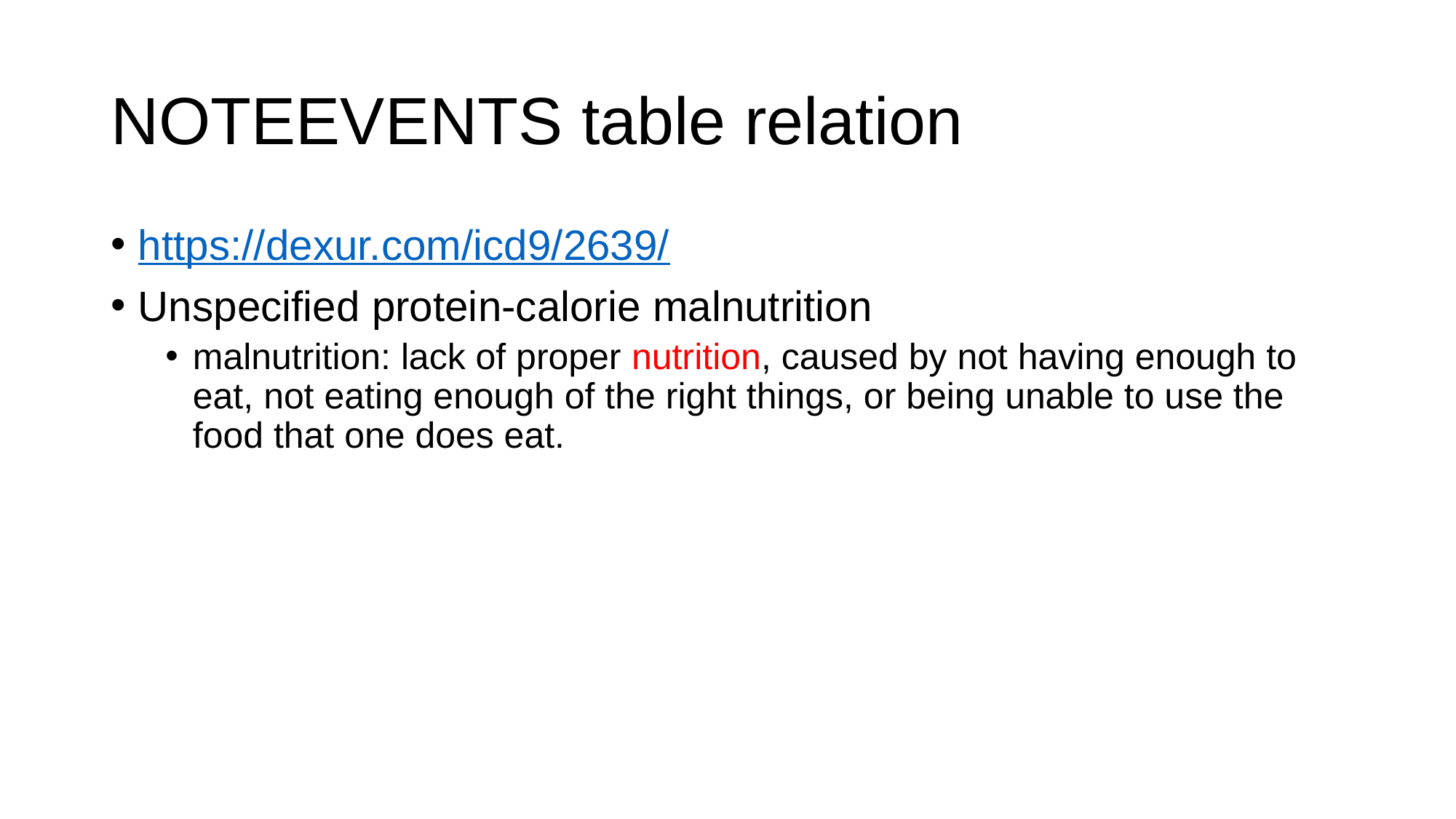

# NOTEEVENTS table relation
https://dexur.com/icd9/2639/
Unspecified protein-calorie malnutrition
malnutrition: lack of proper nutrition, caused by not having enough to eat, not eating enough of the right things, or being unable to use the food that one does eat.